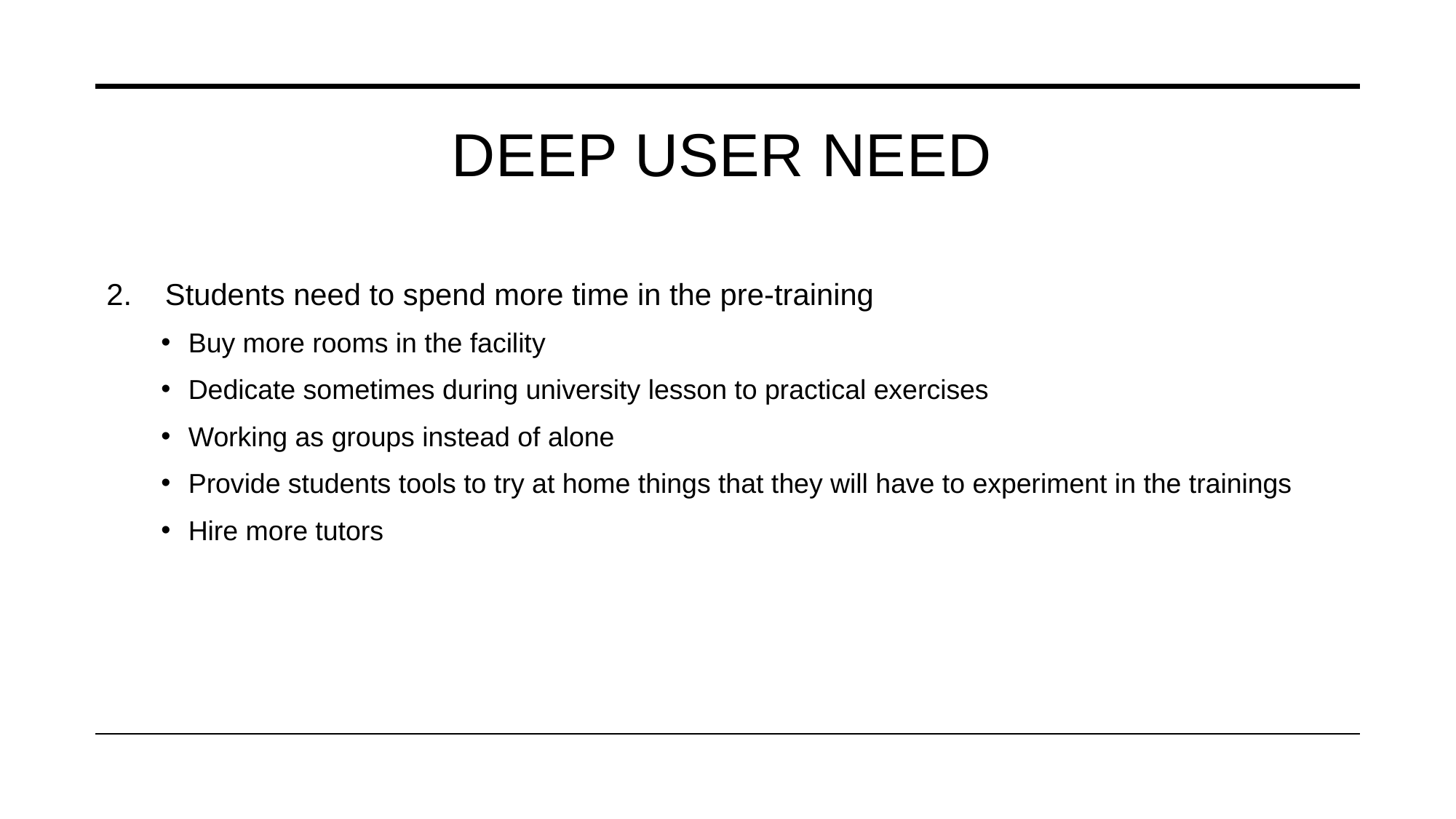

# DEEP USER NEED
2.    Students need to spend more time in the pre-training
Buy more rooms in the facility
Dedicate sometimes during university lesson to practical exercises
Working as groups instead of alone
Provide students tools to try at home things that they will have to experiment in the trainings
Hire more tutors